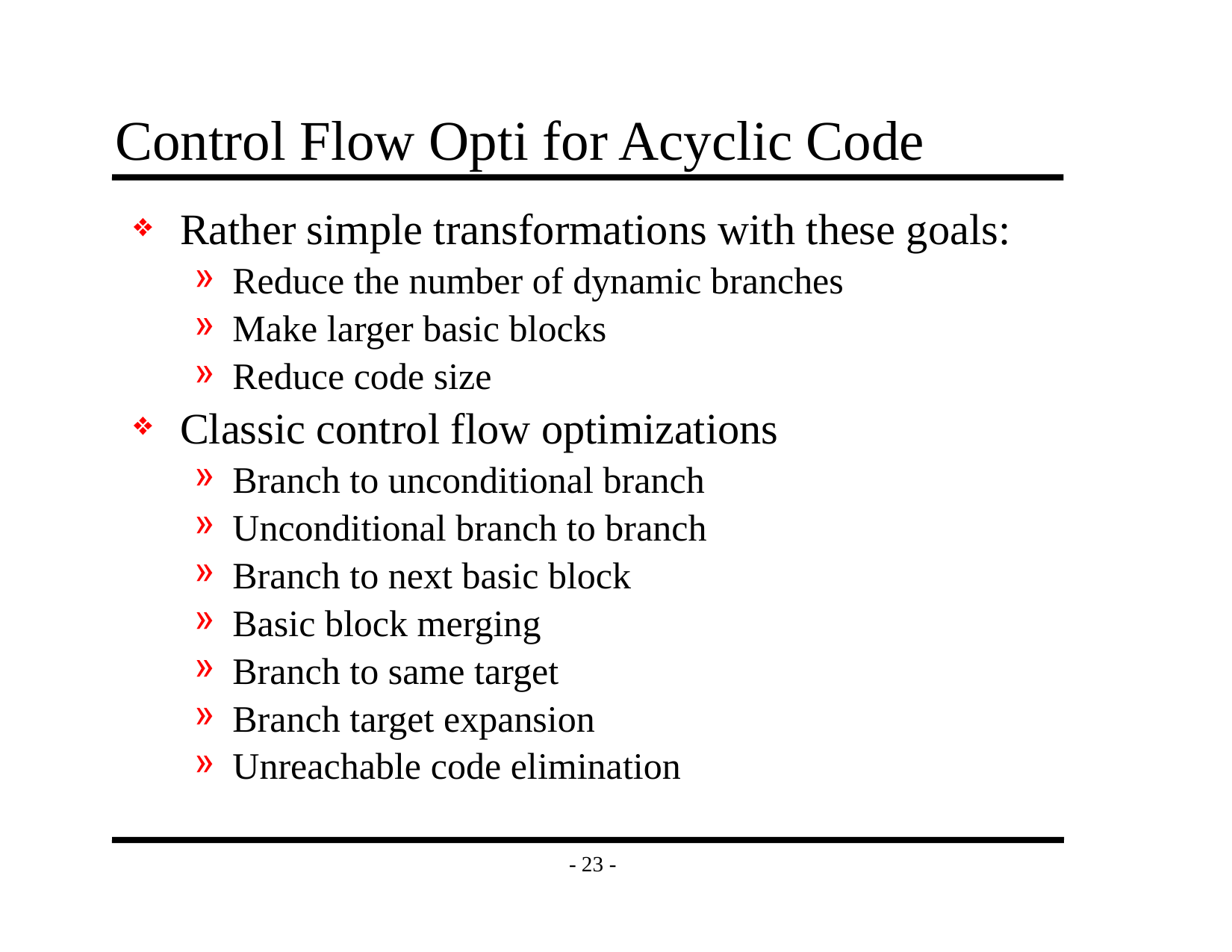

# Control Flow Opti for Acyclic Code
Rather simple transformations with these goals:
Reduce the number of dynamic branches
Make larger basic blocks
Reduce code size
Classic control flow optimizations
Branch to unconditional branch
Unconditional branch to branch
Branch to next basic block
Basic block merging
Branch to same target
Branch target expansion
Unreachable code elimination